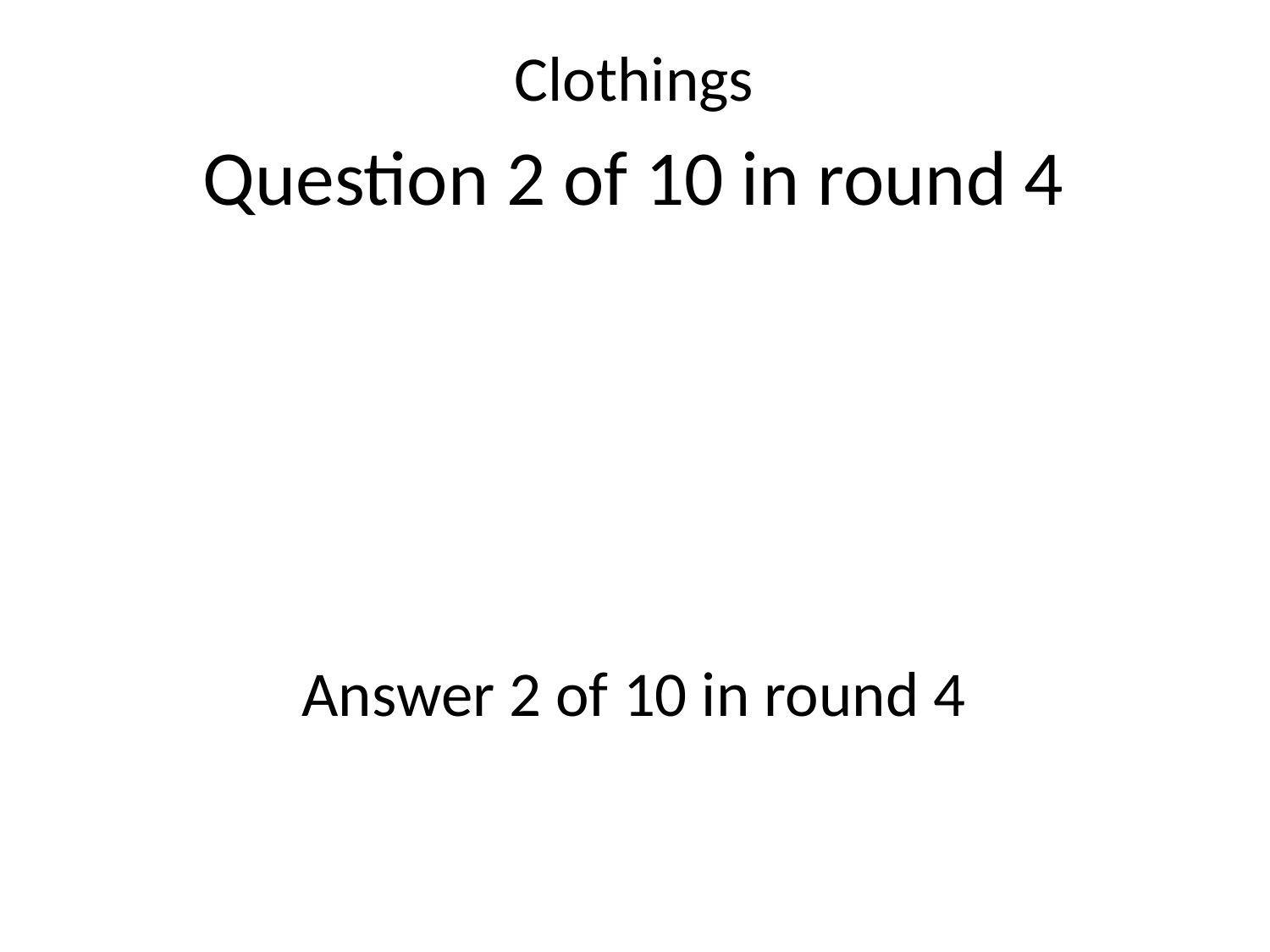

Clothings
Question 2 of 10 in round 4
Answer 2 of 10 in round 4